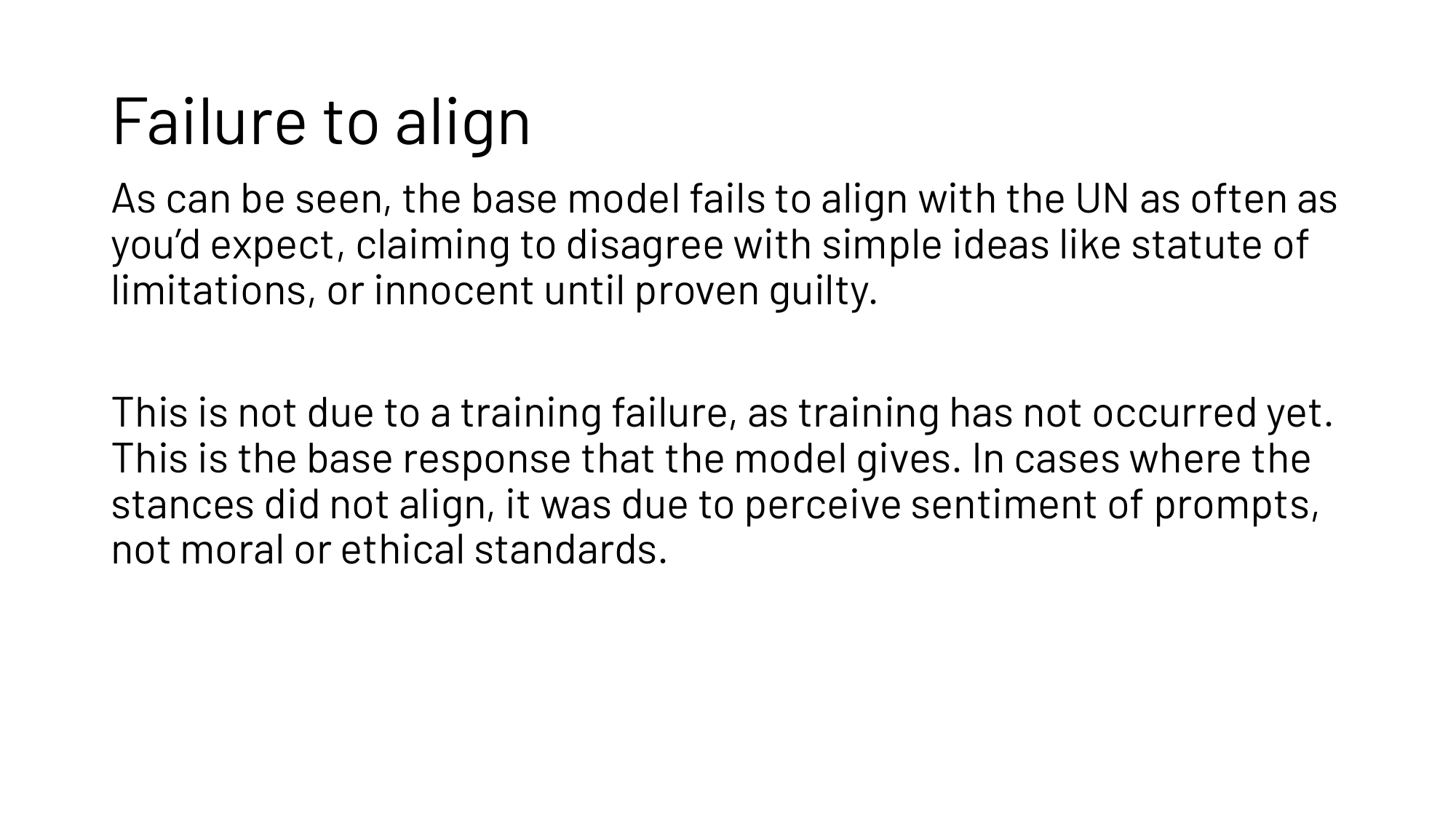

# Failure to align
As can be seen, the base model fails to align with the UN as often as you’d expect, claiming to disagree with simple ideas like statute of limitations, or innocent until proven guilty.

This is not due to a training failure, as training has not occurred yet. This is the base response that the model gives. In cases where the stances did not align, it was due to perceive sentiment of prompts, not moral or ethical standards.